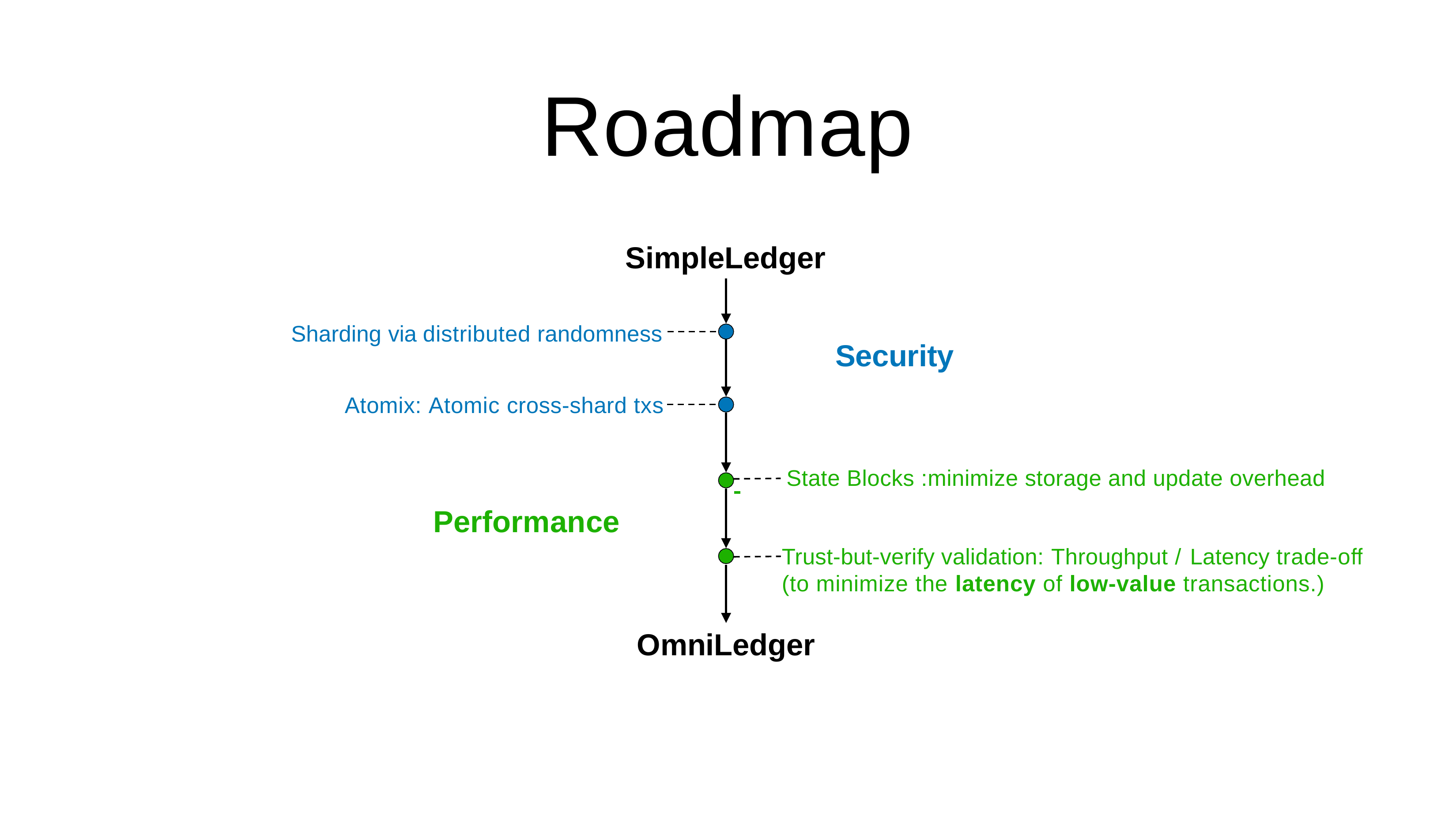

# Roadmap
SimpleLedger

Sharding via distributed randomness

Security

Atomix: Atomic cross-shard txs

State Blocks :minimize storage and update overhead

Performance

Trust-but-verify validation: Throughput / Latency trade-oﬀ
(to minimize the latency of low-value transactions.)

OmniLedger